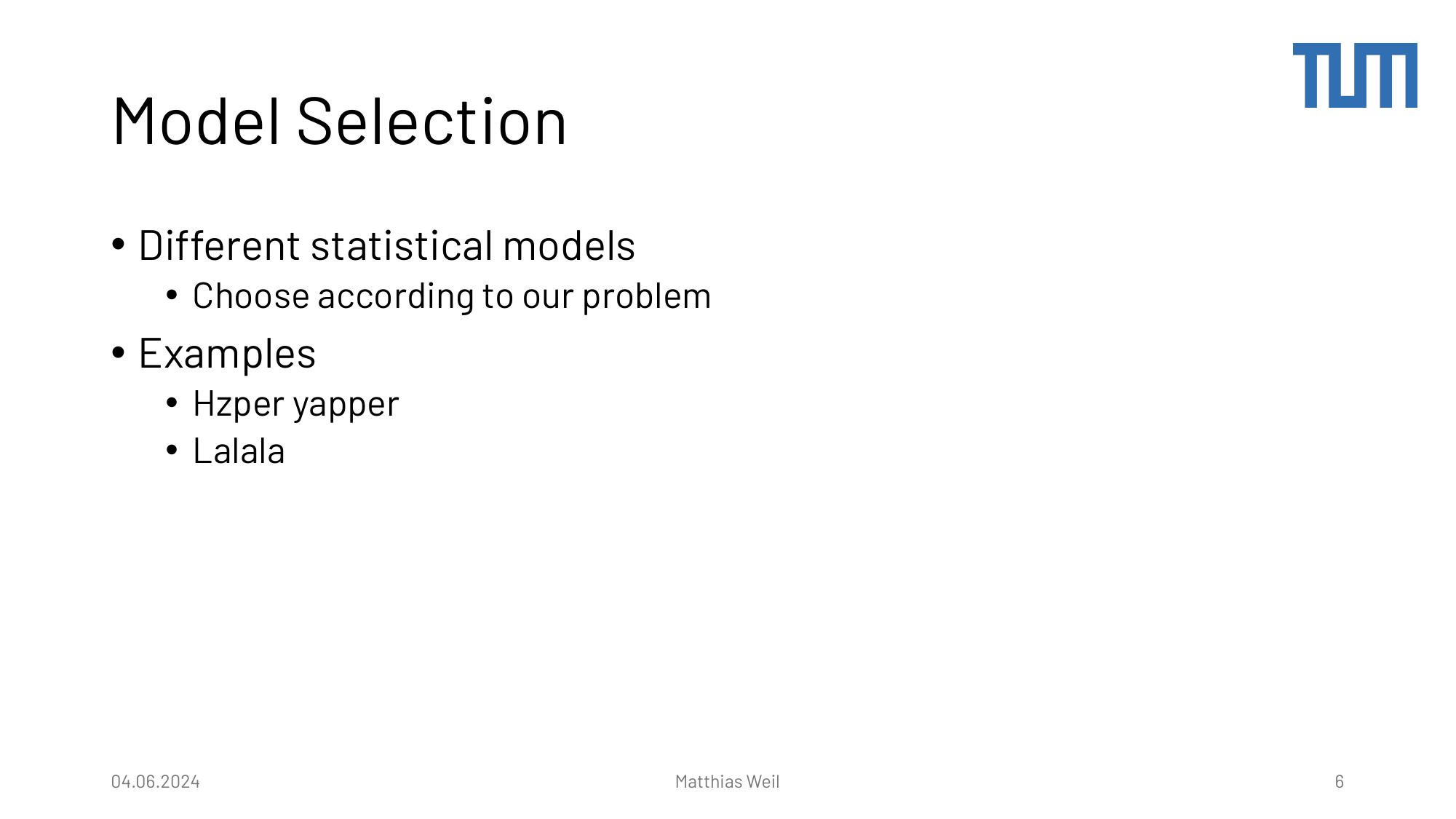

# Model Selection
Different statistical models
Choose according to our problem
Examples
Hzper yapper
Lalala

04.06.2024
Matthias Weil
6